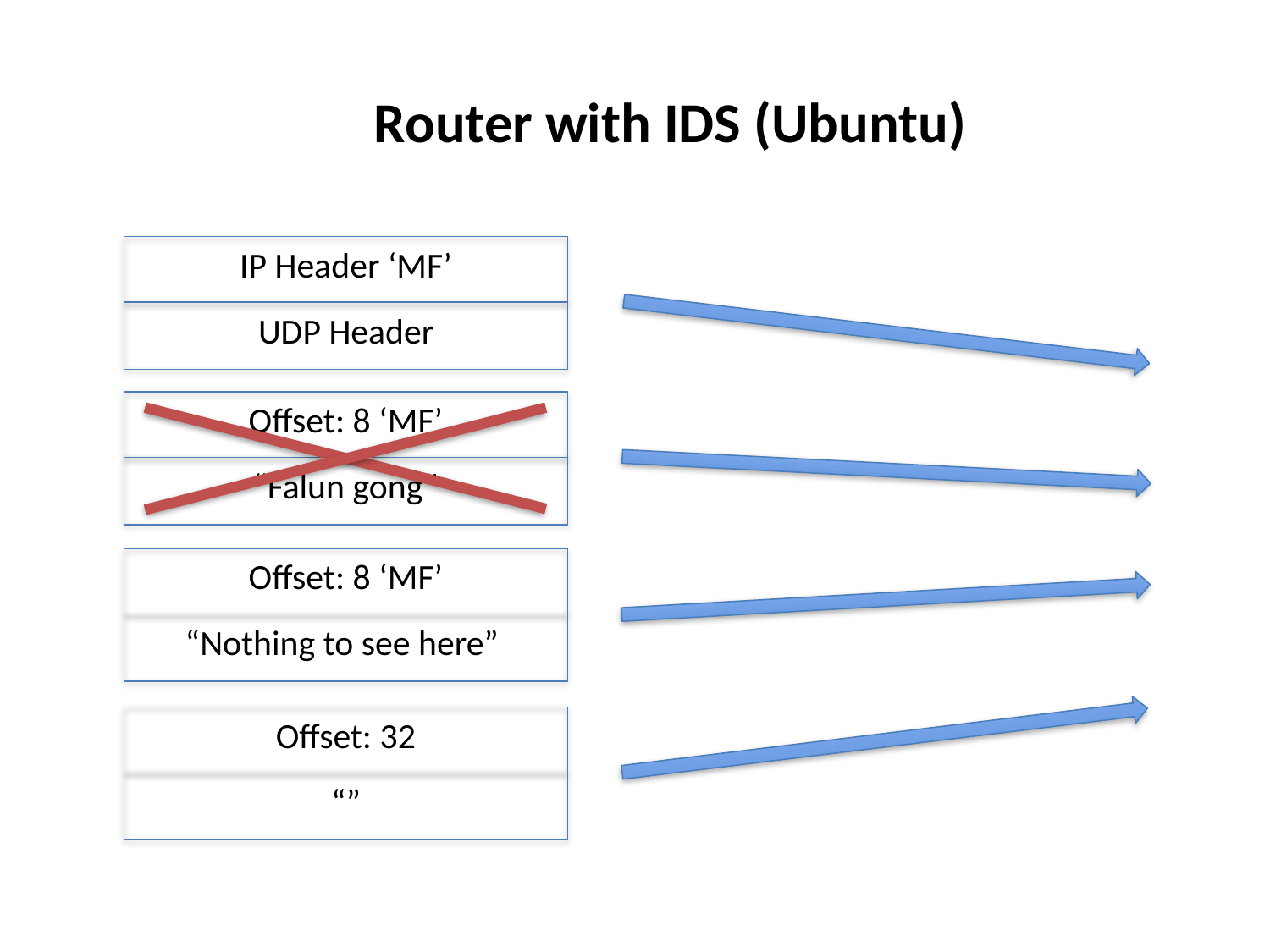

Router with IDS (Ubuntu)
IP Header ‘MF’

UDP Header

Offset: 8 ‘MF’

“Falun gong”
Offset: 8 ‘MF’

“Nothing to see here”
Offset: 32

“”